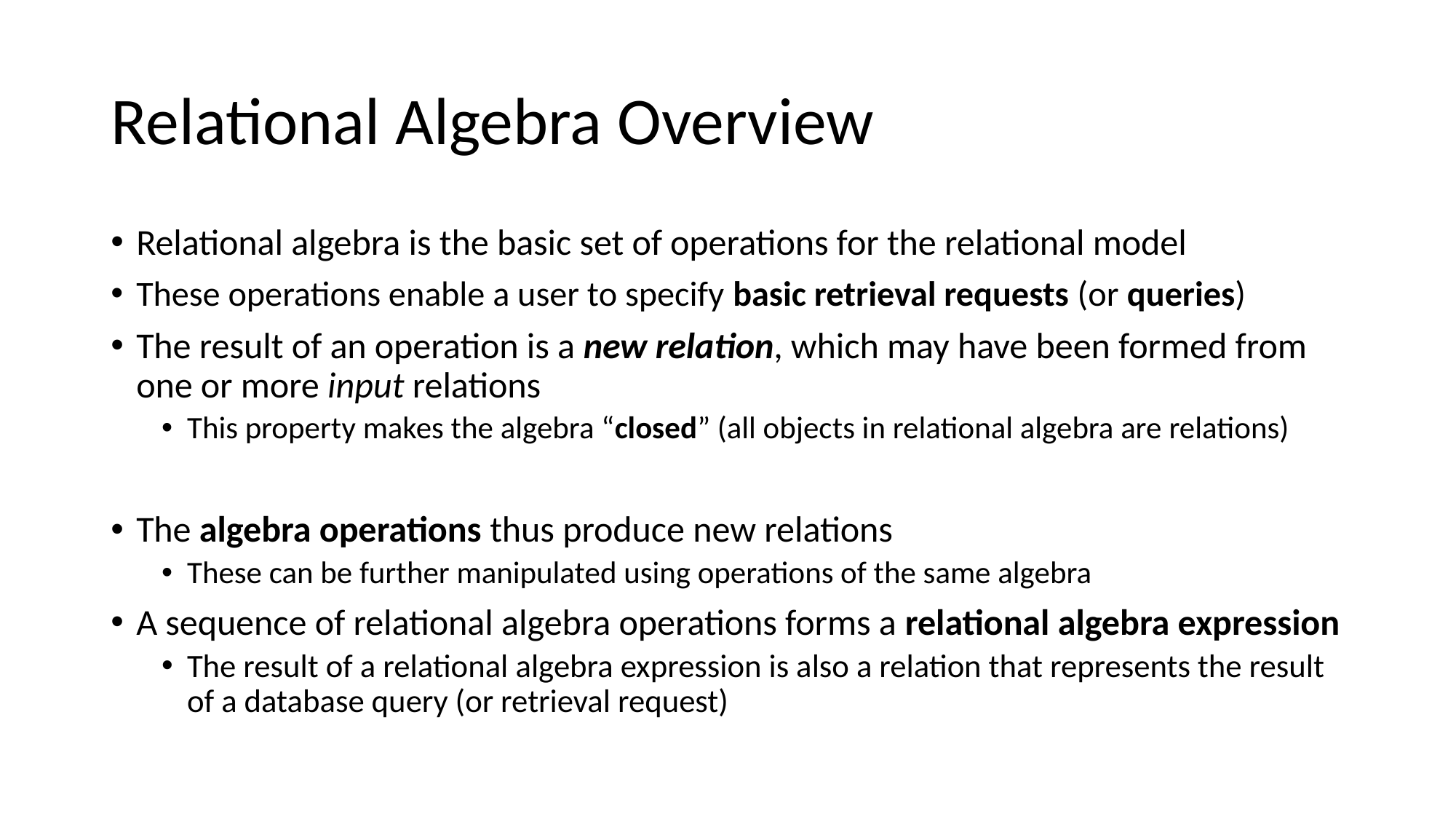

# Relational Algebra Overview
Relational algebra is the basic set of operations for the relational model
These operations enable a user to specify basic retrieval requests (or queries)
The result of an operation is a new relation, which may have been formed from one or more input relations
This property makes the algebra “closed” (all objects in relational algebra are relations)

The algebra operations thus produce new relations
These can be further manipulated using operations of the same algebra
A sequence of relational algebra operations forms a relational algebra expression
The result of a relational algebra expression is also a relation that represents the result of a database query (or retrieval request)